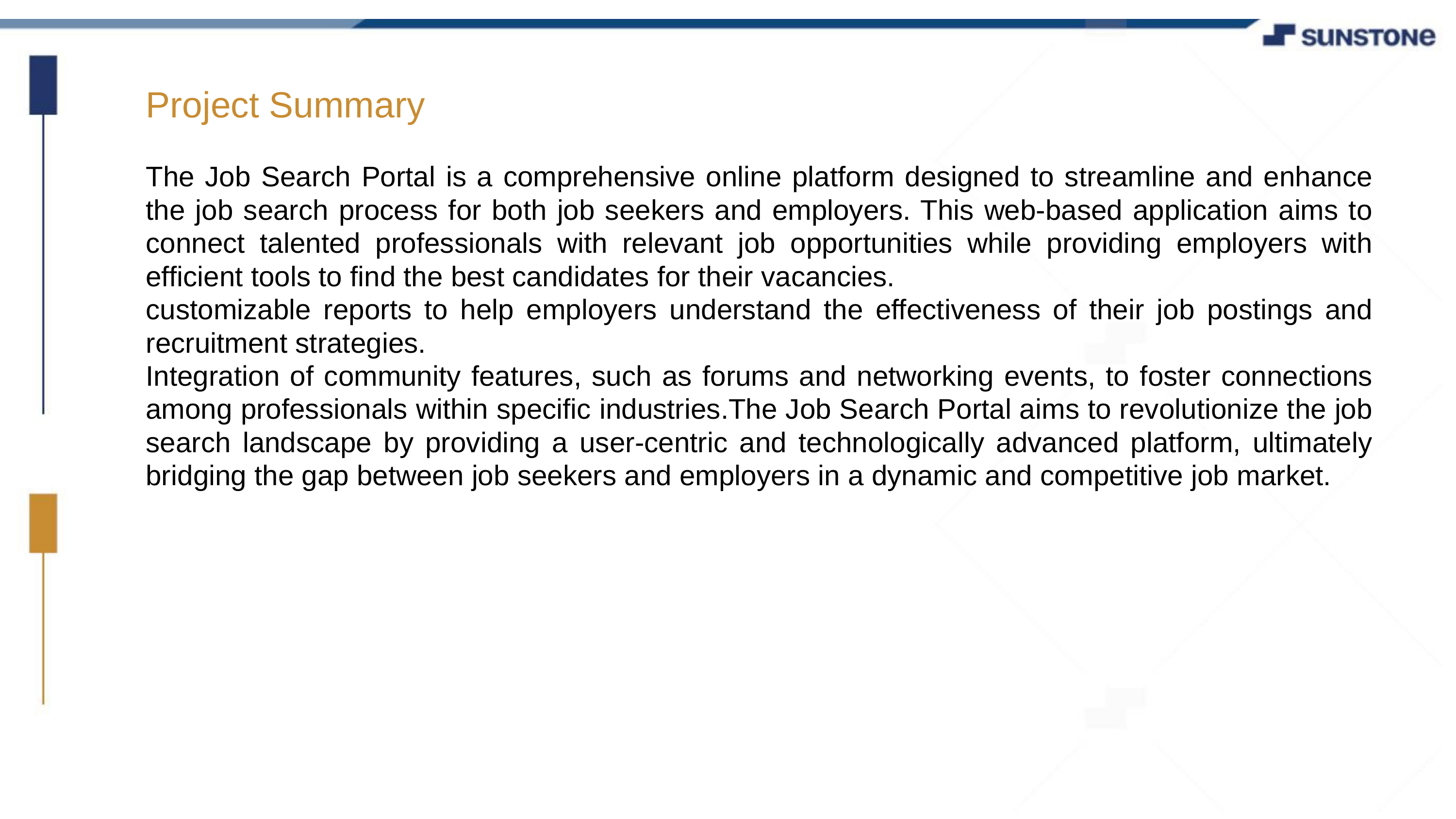

Project Summary
The Job Search Portal is a comprehensive online platform designed to streamline and enhance the job search process for both job seekers and employers. This web-based application aims to connect talented professionals with relevant job opportunities while providing employers with efficient tools to find the best candidates for their vacancies.
customizable reports to help employers understand the effectiveness of their job postings and recruitment strategies.
Integration of community features, such as forums and networking events, to foster connections among professionals within specific industries.The Job Search Portal aims to revolutionize the job search landscape by providing a user-centric and technologically advanced platform, ultimately bridging the gap between job seekers and employers in a dynamic and competitive job market.